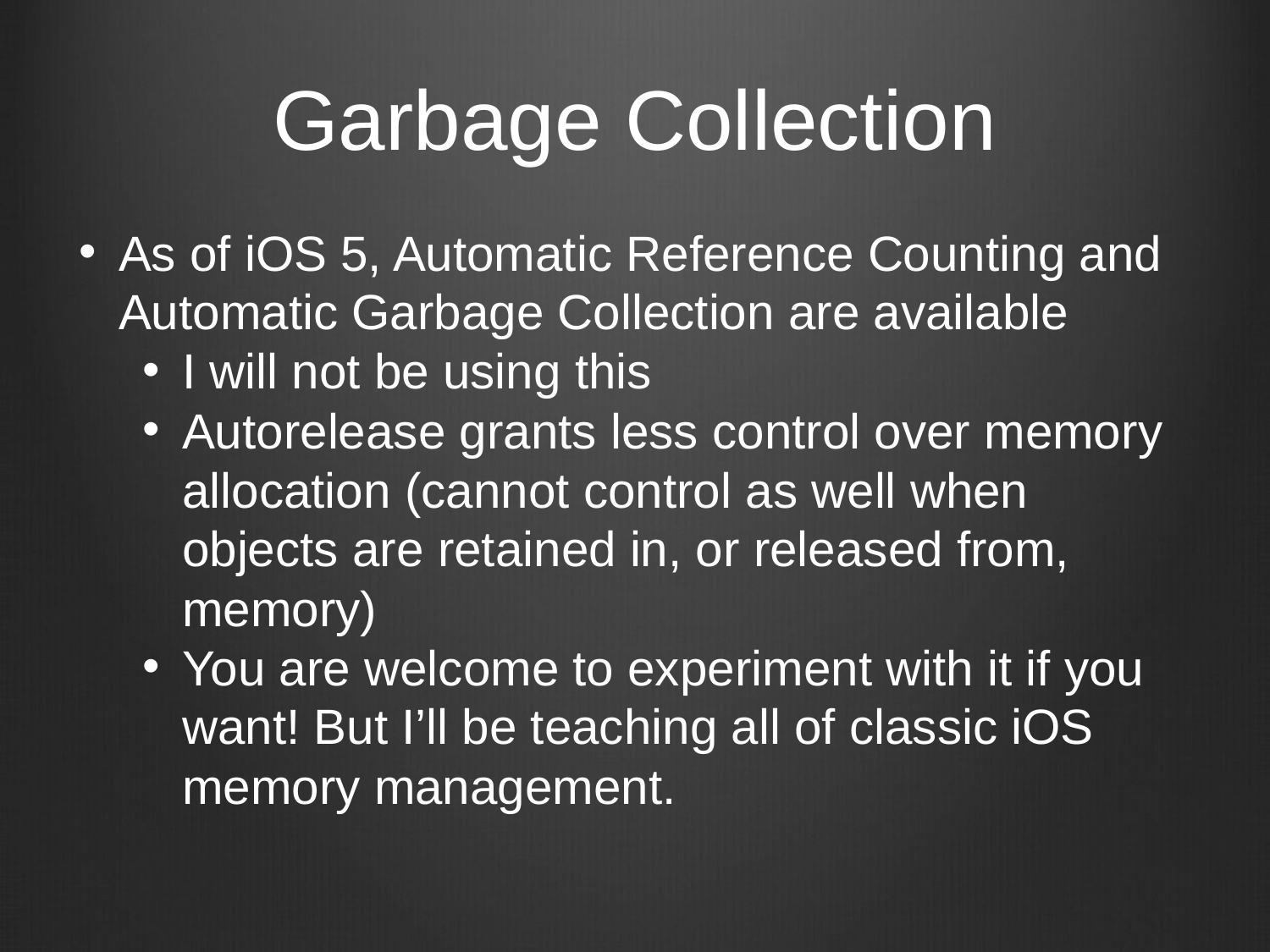

# Garbage Collection
As of iOS 5, Automatic Reference Counting and Automatic Garbage Collection are available
I will not be using this
Autorelease grants less control over memory allocation (cannot control as well when objects are retained in, or released from, memory)
You are welcome to experiment with it if you want! But I’ll be teaching all of classic iOS memory management.